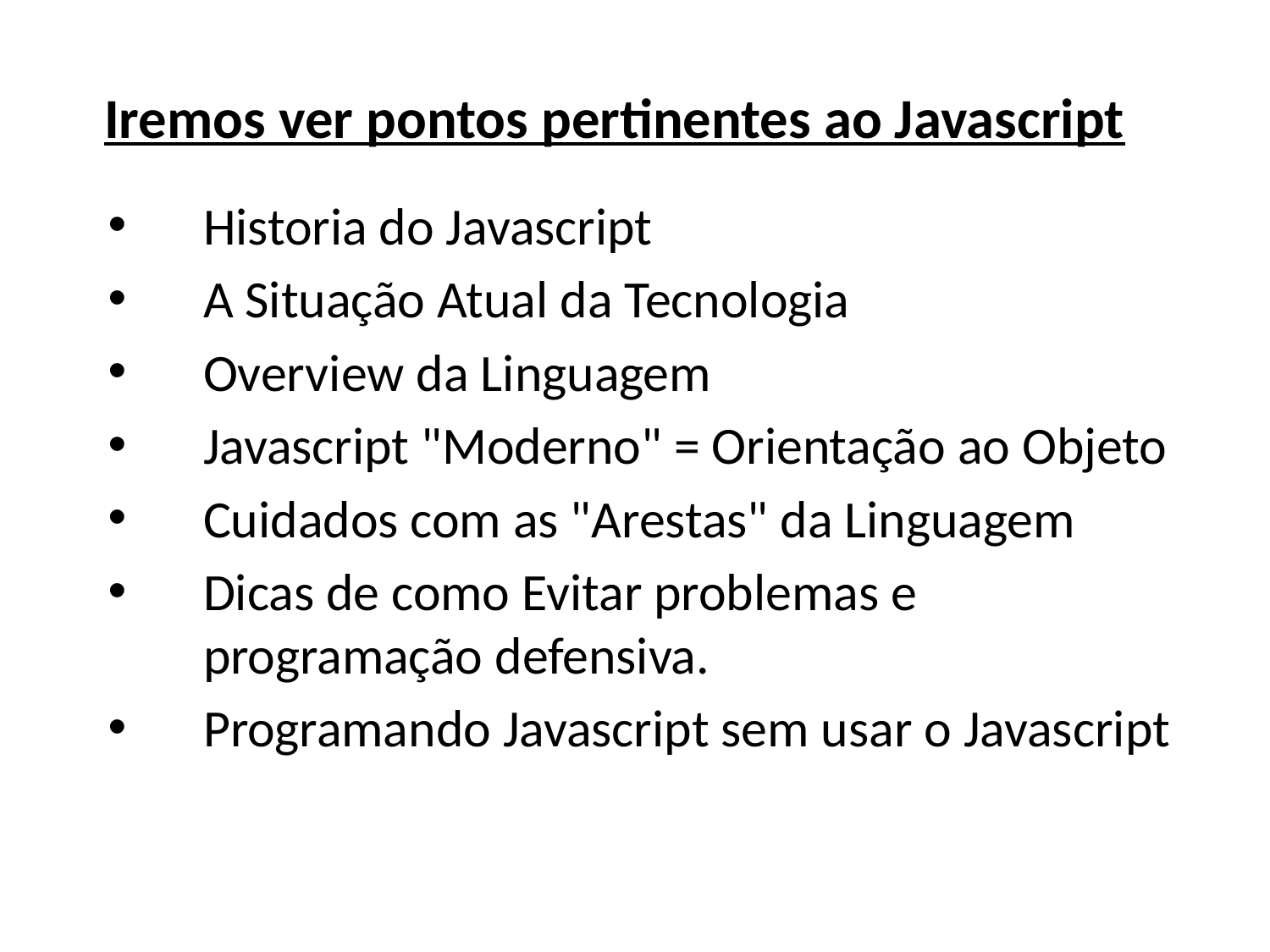

# Iremos ver pontos pertinentes ao Javascript
Historia do Javascript
A Situação Atual da Tecnologia
Overview da Linguagem
Javascript "Moderno" = Orientação ao Objeto
Cuidados com as "Arestas" da Linguagem
Dicas de como Evitar problemas e programação defensiva.
Programando Javascript sem usar o Javascript